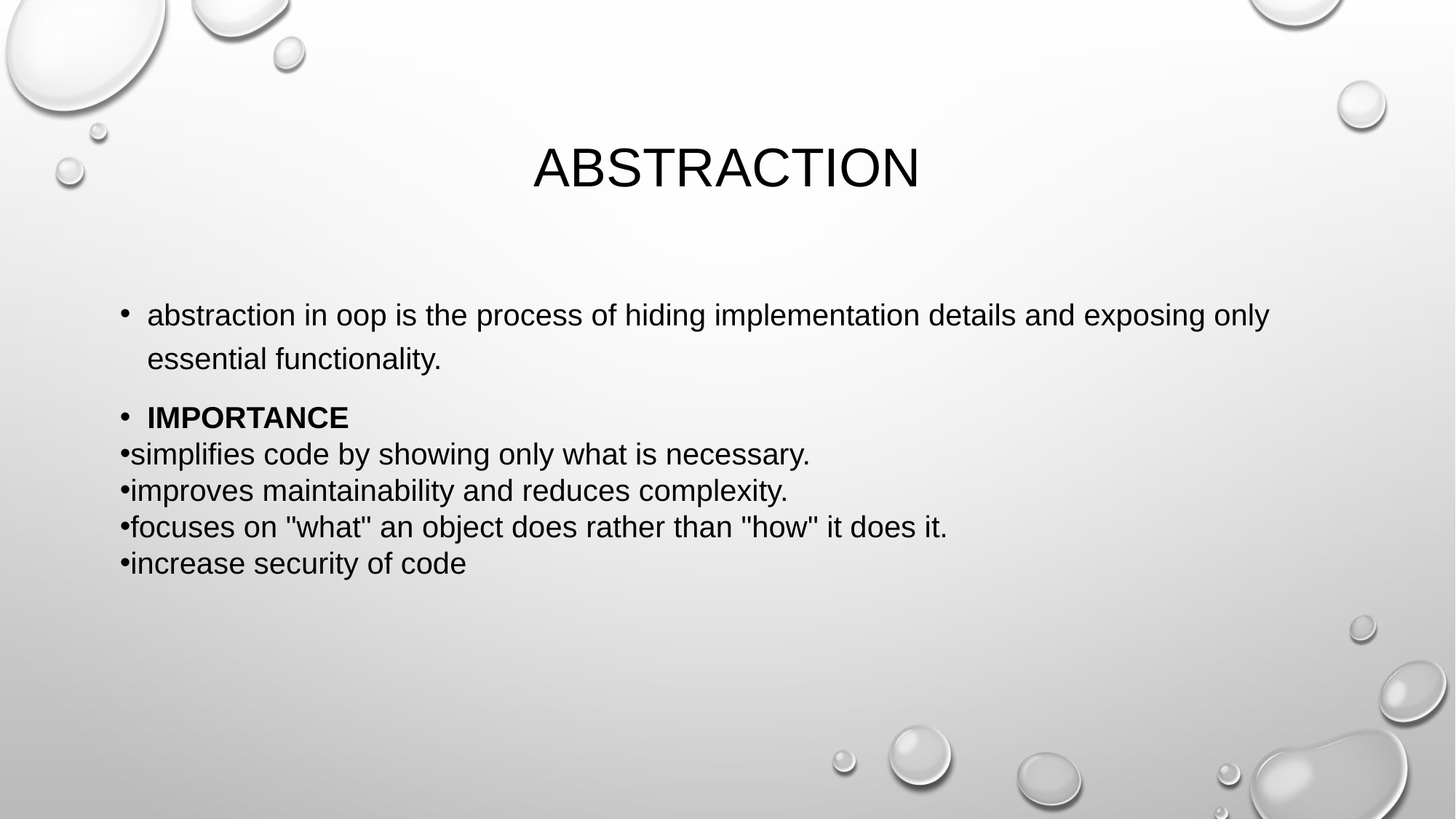

# abstraction
abstraction in oop is the process of hiding implementation details and exposing only essential functionality.
Importance
simplifies code by showing only what is necessary.
improves maintainability and reduces complexity.
focuses on "what" an object does rather than "how" it does it.
increase security of code